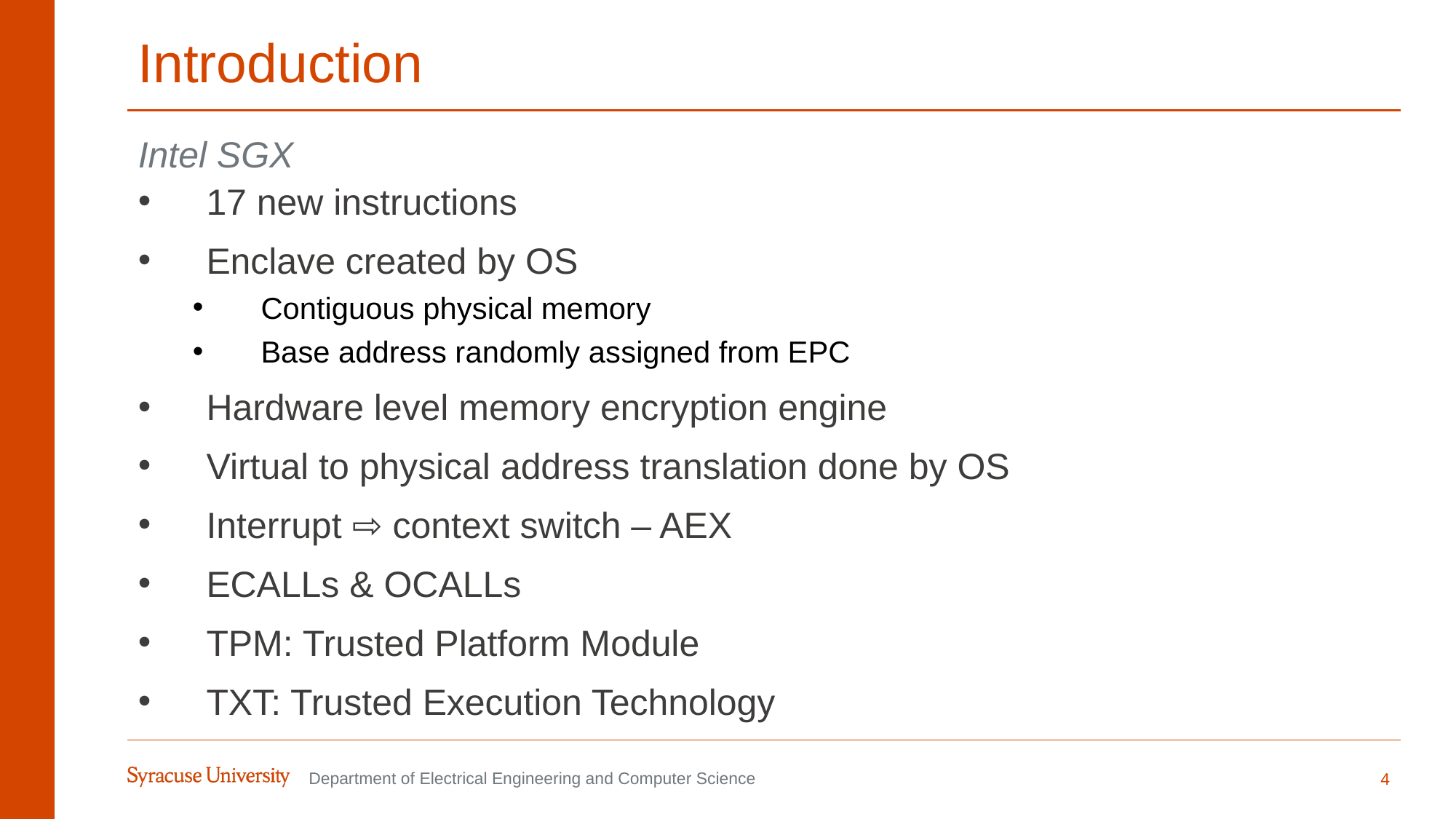

# Introduction
Intel SGX
17 new instructions
Enclave created by OS
Contiguous physical memory
Base address randomly assigned from EPC
Hardware level memory encryption engine
Virtual to physical address translation done by OS
Interrupt ⇨ context switch – AEX
ECALLs & OCALLs
TPM: Trusted Platform Module
TXT: Trusted Execution Technology
Department of Electrical Engineering and Computer Science
4